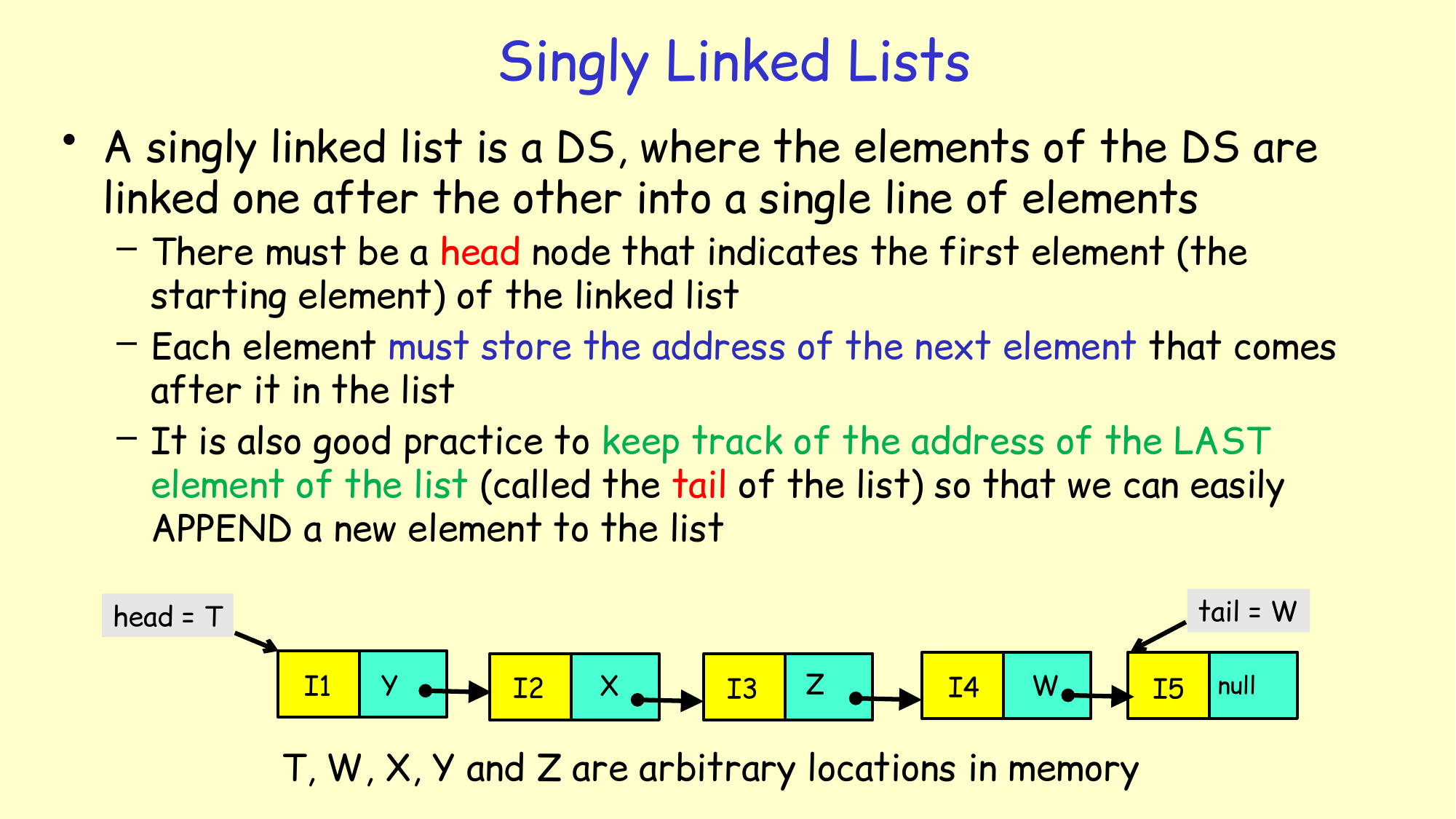

# Singly Linked Lists
A singly linked list is a DS, where the elements of the DS are linked one after the other into a single line of elements
There must be a head node that indicates the first element (the starting element) of the linked list
Each element must store the address of the next element that comes after it in the list
It is also good practice to keep track of the address of the LAST element of the list (called the tail of the list) so that we can easily APPEND a new element to the list

tail = W
head = T

Z
Y
X
W
I1
I4
null
I2
I3
I5
T, W, X, Y and Z are arbitrary locations in memory